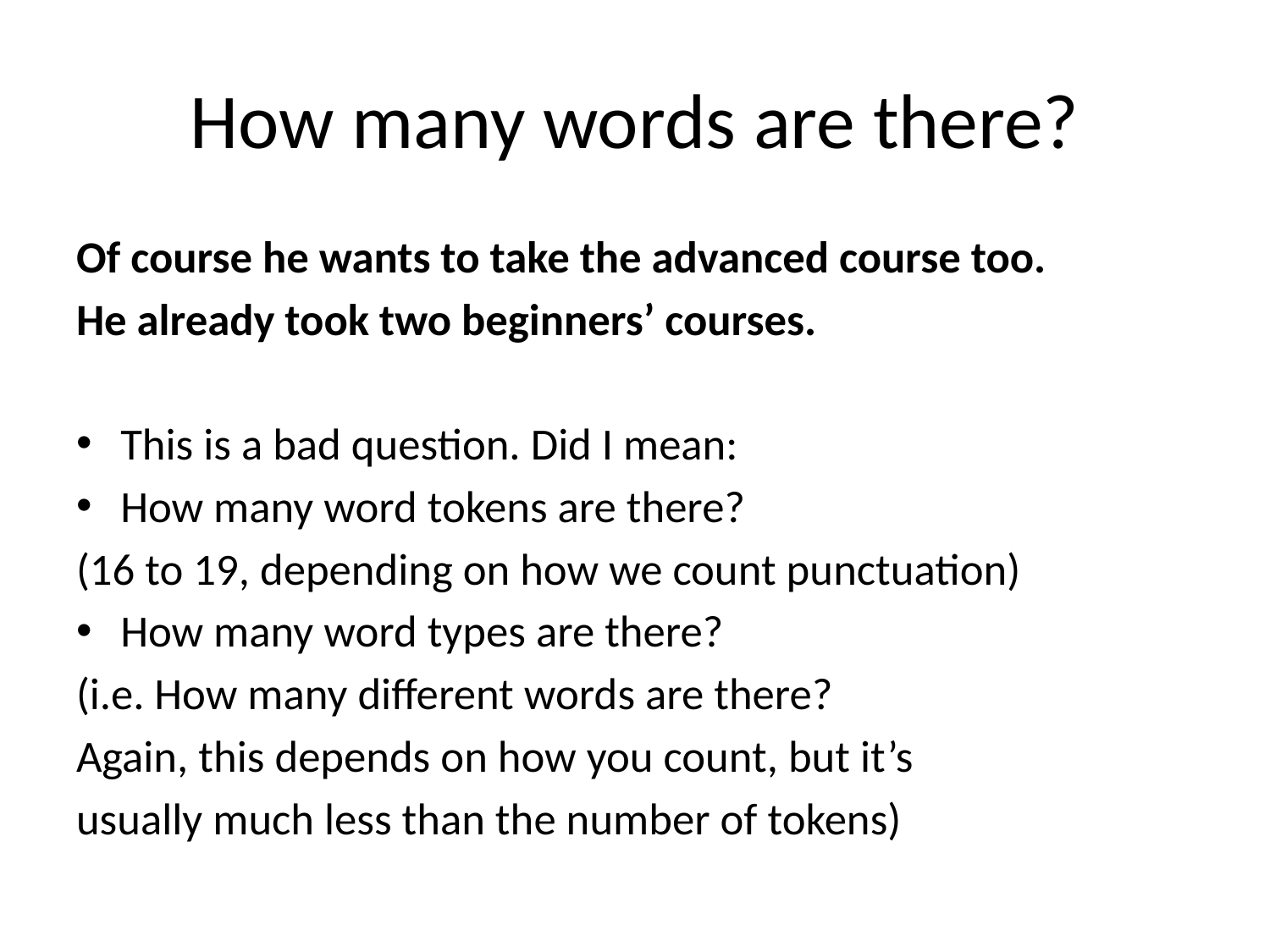

# How many words are there?
Of course he wants to take the advanced course too.
He already took two beginners’ courses.

This is a bad question. Did I mean:
How many word tokens are there?
(16 to 19, depending on how we count punctuation)
How many word types are there?
(i.e. How many different words are there?
Again, this depends on how you count, but it’s
usually much less than the number of tokens)